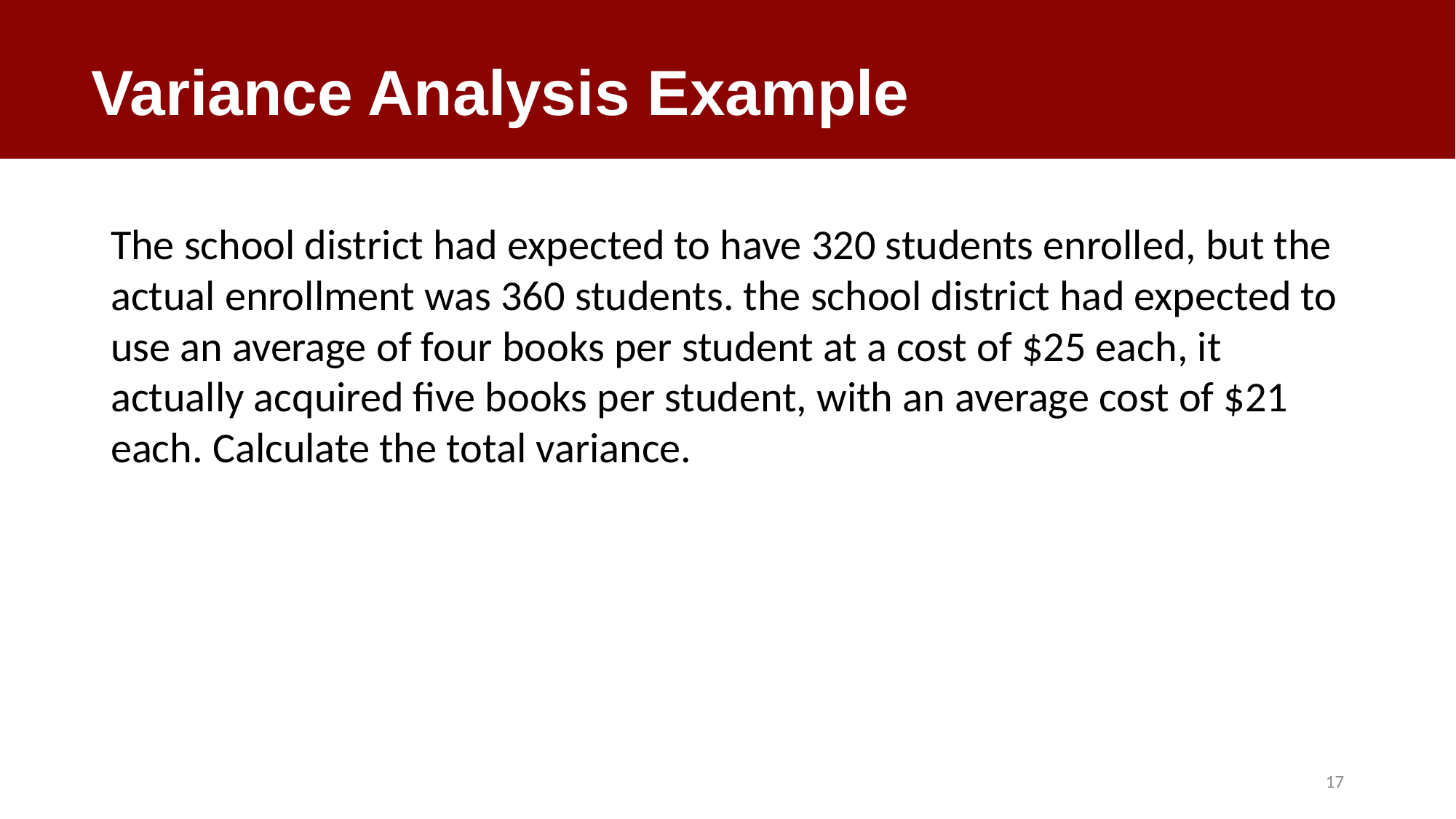

# Variance Analysis Example
The school district had expected to have 320 students enrolled, but the actual enrollment was 360 students. the school district had expected to use an average of four books per student at a cost of $25 each, it actually acquired five books per student, with an average cost of $21 each. Calculate the total variance.
17